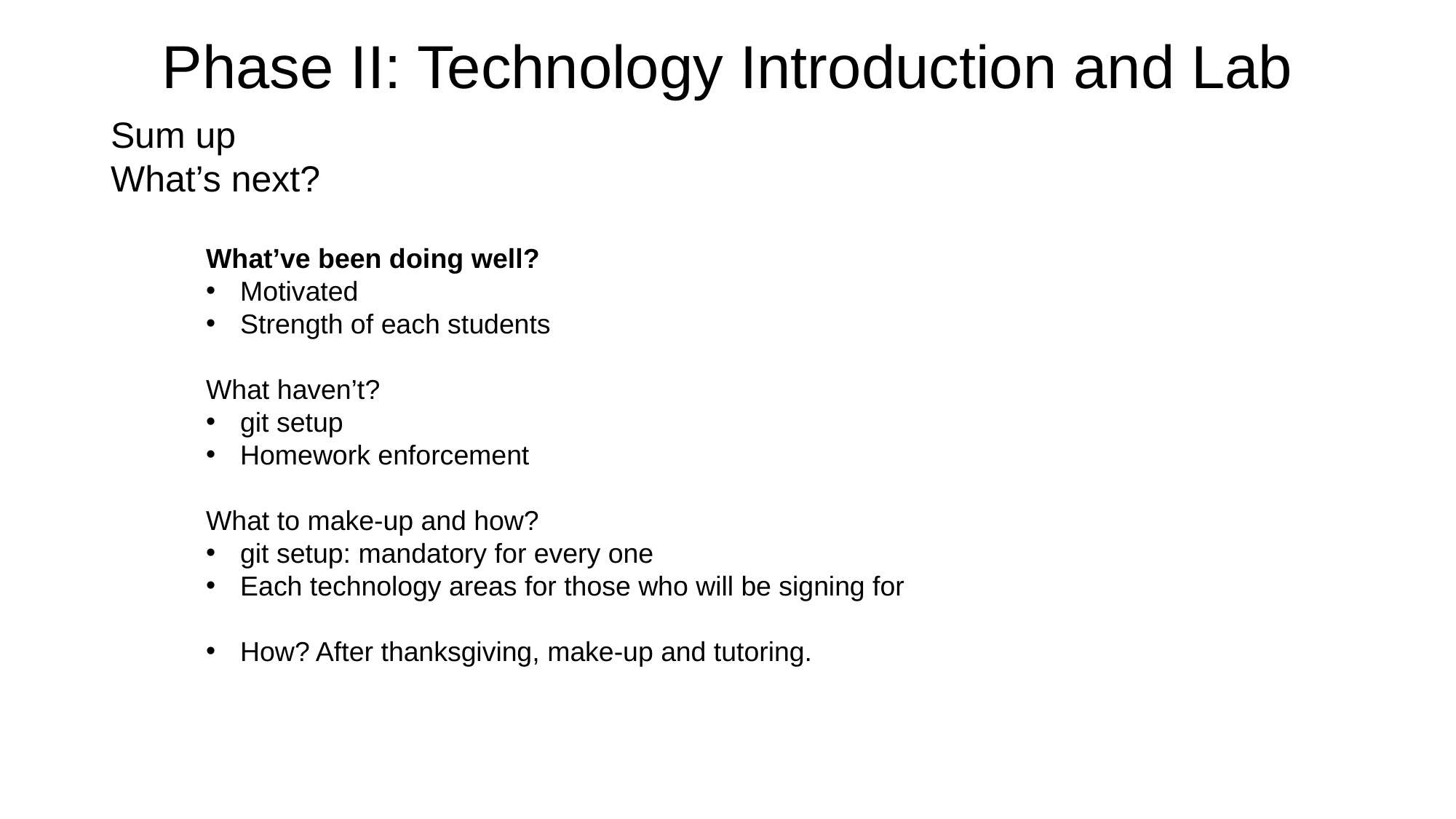

Phase II: Technology Introduction and Lab
Sum up
What’s next?
What’ve been doing well?
Motivated
Strength of each students

What haven’t?
git setup
Homework enforcement

What to make-up and how?
git setup: mandatory for every one
Each technology areas for those who will be signing for

How? After thanksgiving, make-up and tutoring.